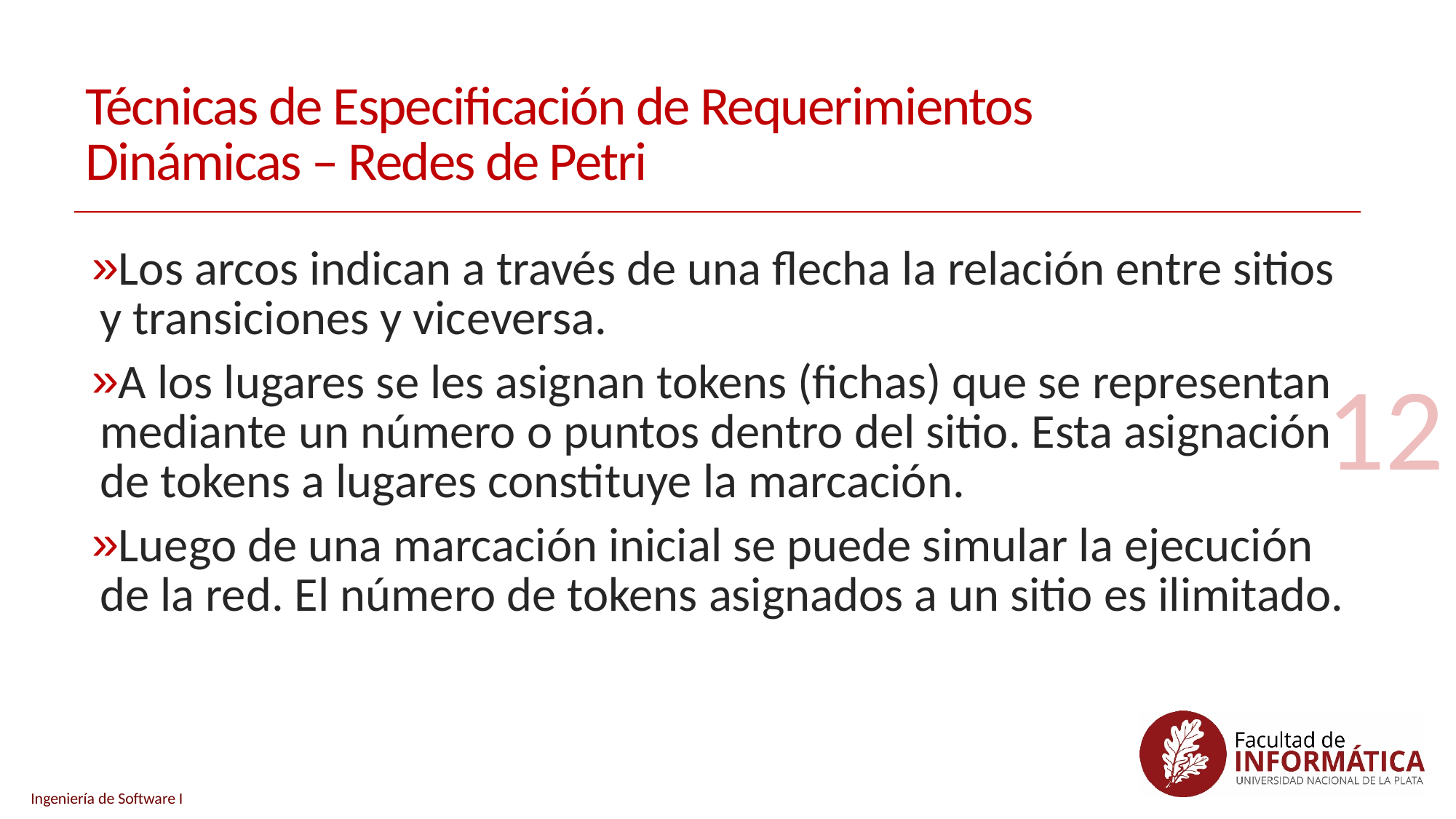

# Técnicas de Especificación de Requerimientos Dinámicas – Redes de Petri
Los arcos indican a través de una flecha la relación entre sitios y transiciones y viceversa.
A los lugares se les asignan tokens (fichas) que se representan mediante un número o puntos dentro del sitio. Esta asignación de tokens a lugares constituye la marcación.
Luego de una marcación inicial se puede simular la ejecución de la red. El número de tokens asignados a un sitio es ilimitado.

12
Ingeniería de Software I